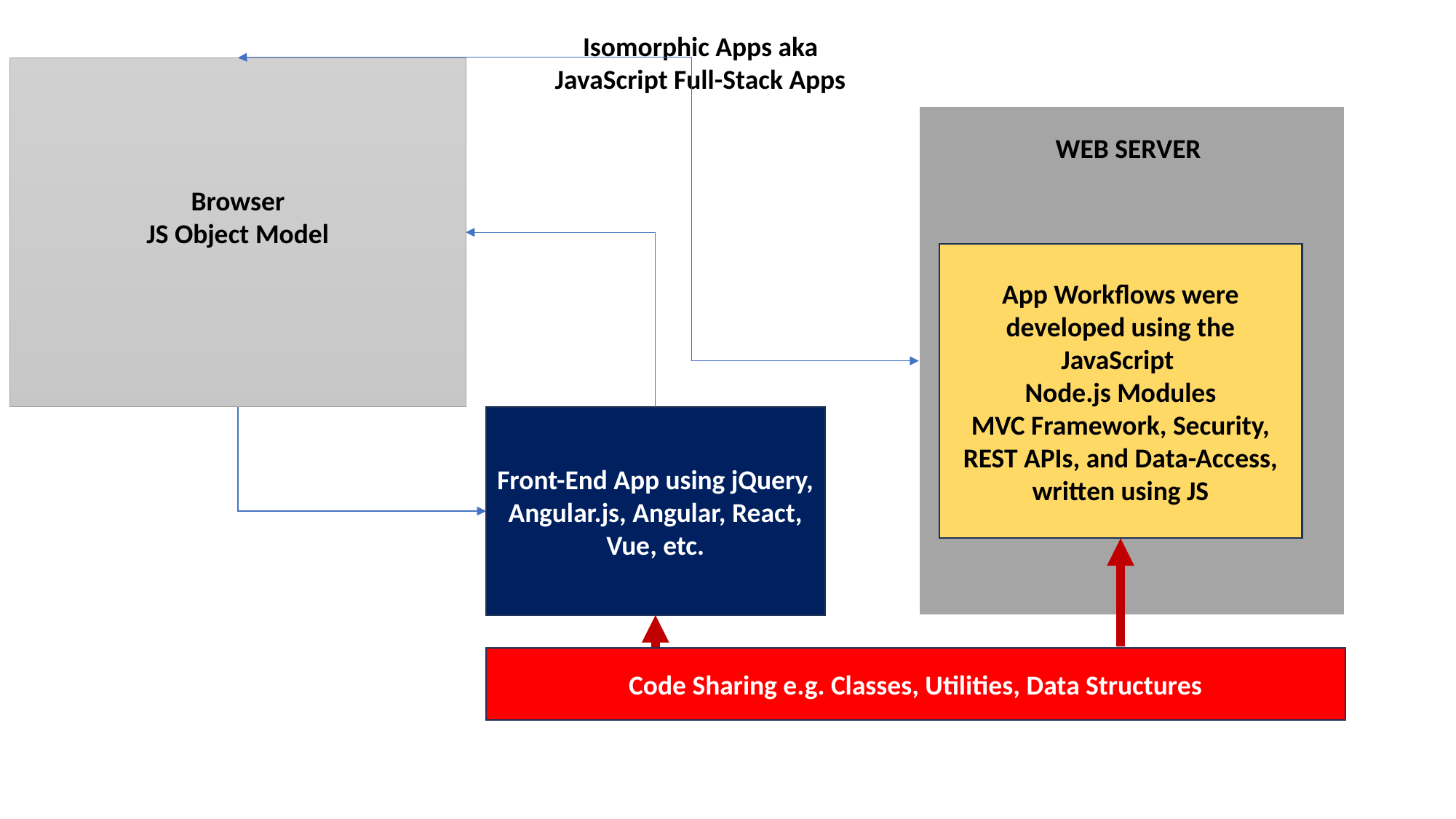

Isomorphic Apps aka JavaScript Full-Stack Apps
Browser
JS Object Model

WEB SERVER
App Workflows were developed using the JavaScript
Node.js Modules
MVC Framework, Security, REST APIs, and Data-Access, written using JS
Front-End App using jQuery, Angular.js, Angular, React, Vue, etc.
Code Sharing e.g. Classes, Utilities, Data Structures